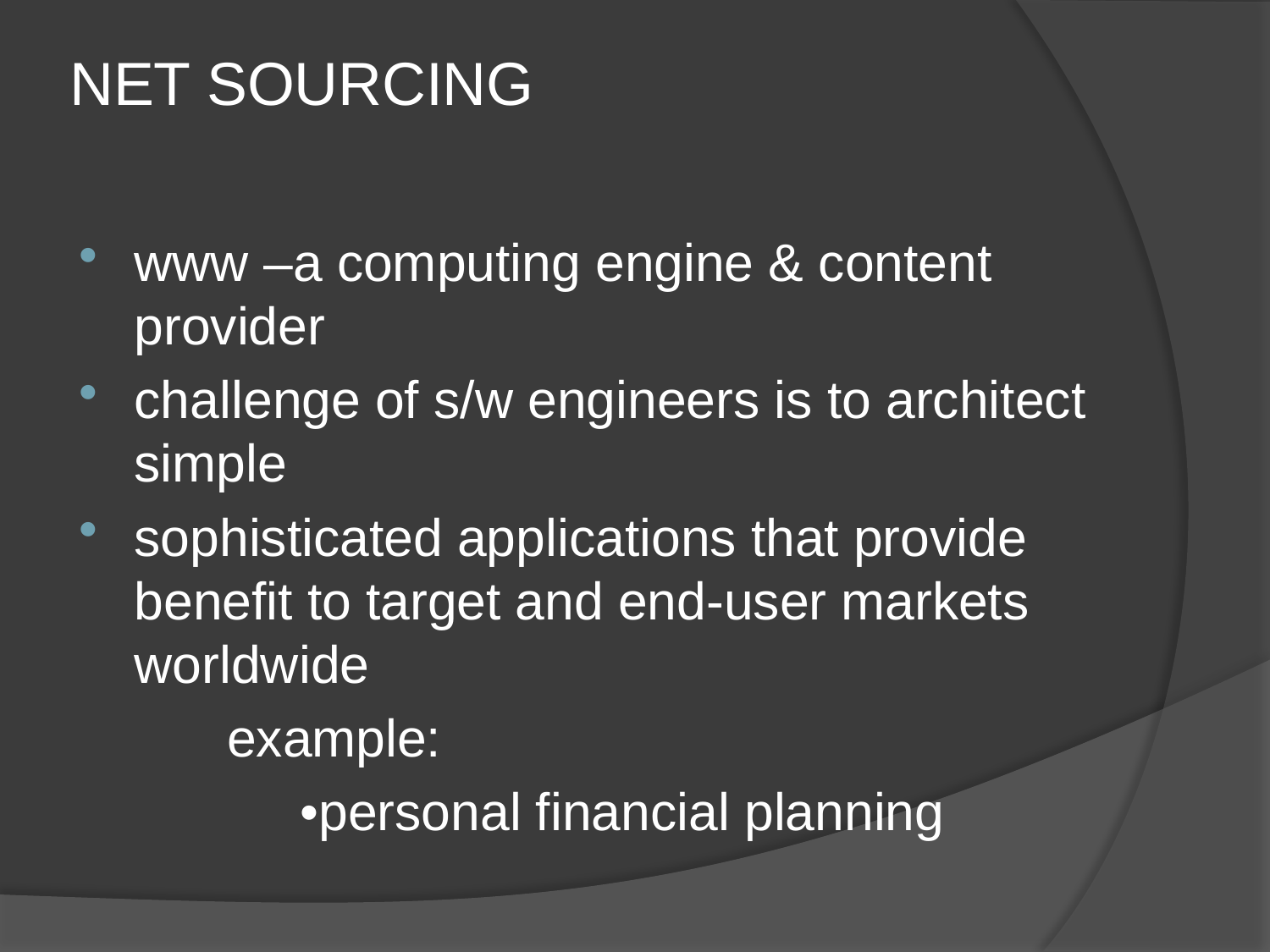

# NET SOURCING
www –a computing engine & content provider
challenge of s/w engineers is to architect simple
sophisticated applications that provide benefit to target and end-user markets worldwide
          example:
               •personal financial planning